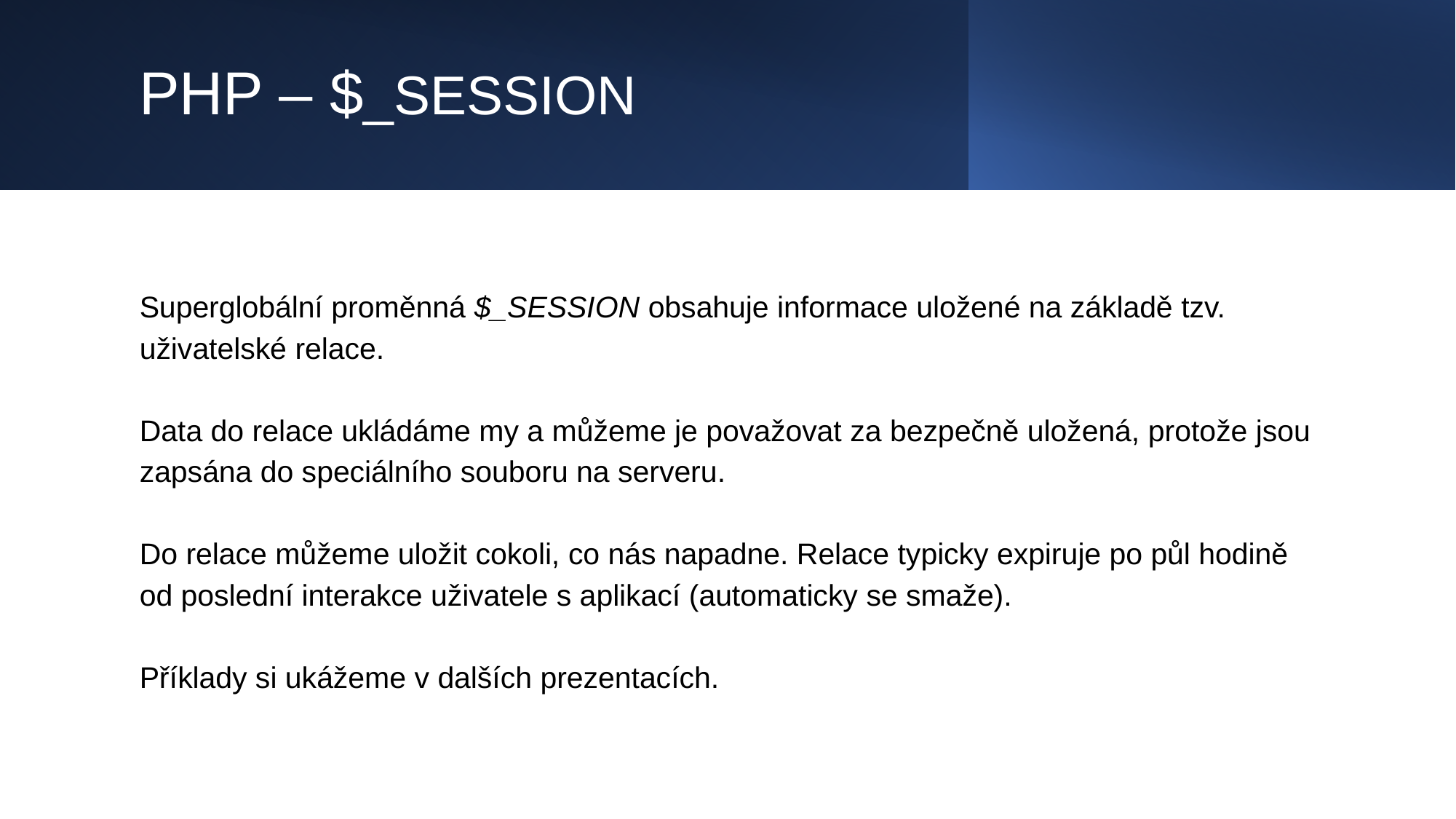

# PHP – $_SESSION
Superglobální proměnná $_SESSION obsahuje informace uložené na základě tzv. uživatelské relace.

Data do relace ukládáme my a můžeme je považovat za bezpečně uložená, protože jsou zapsána do speciálního souboru na serveru.

Do relace můžeme uložit cokoli, co nás napadne. Relace typicky expiruje po půl hodině od poslední interakce uživatele s aplikací (automaticky se smaže).

Příklady si ukážeme v dalších prezentacích.